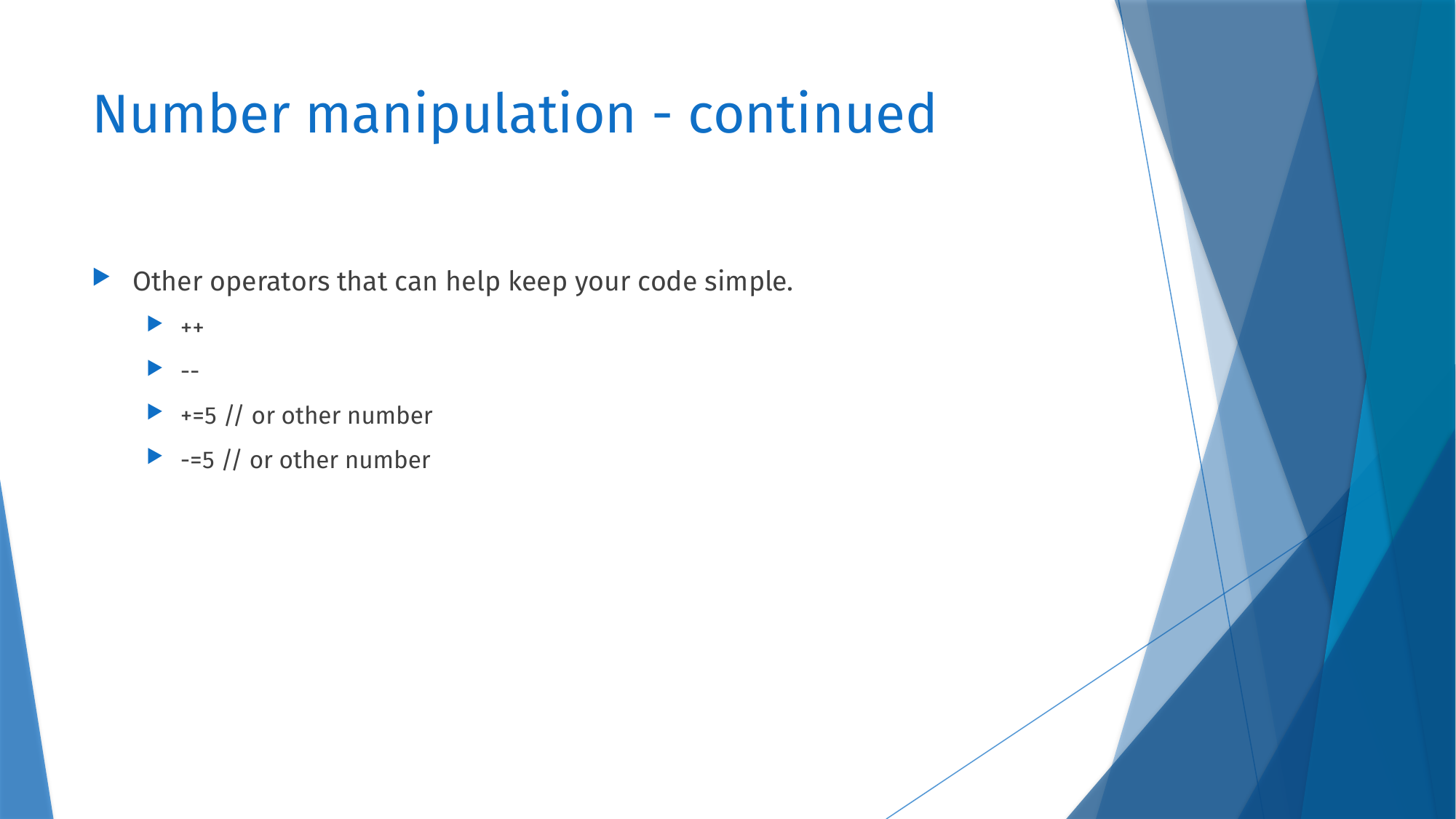

# Number manipulation - continued
Other operators that can help keep your code simple.
++
--
+=5 // or other number
-=5 // or other number